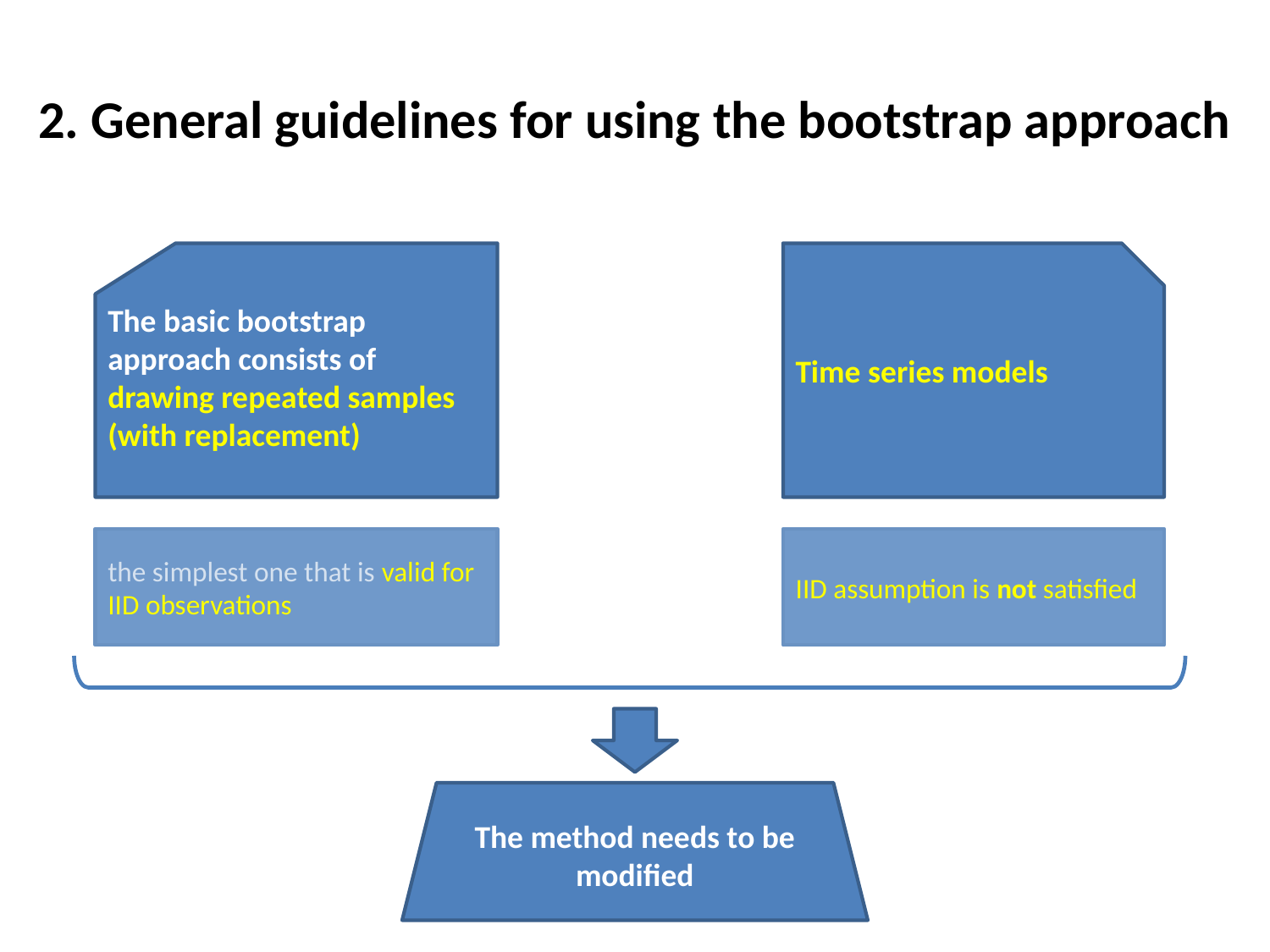

# 2. General guidelines for using the bootstrap approach

The basic bootstrap approach consists of drawing repeated samples (with replacement)
Time series models
the simplest one that is valid for IID observations
IID assumption is not satisfied

The method needs to be modified